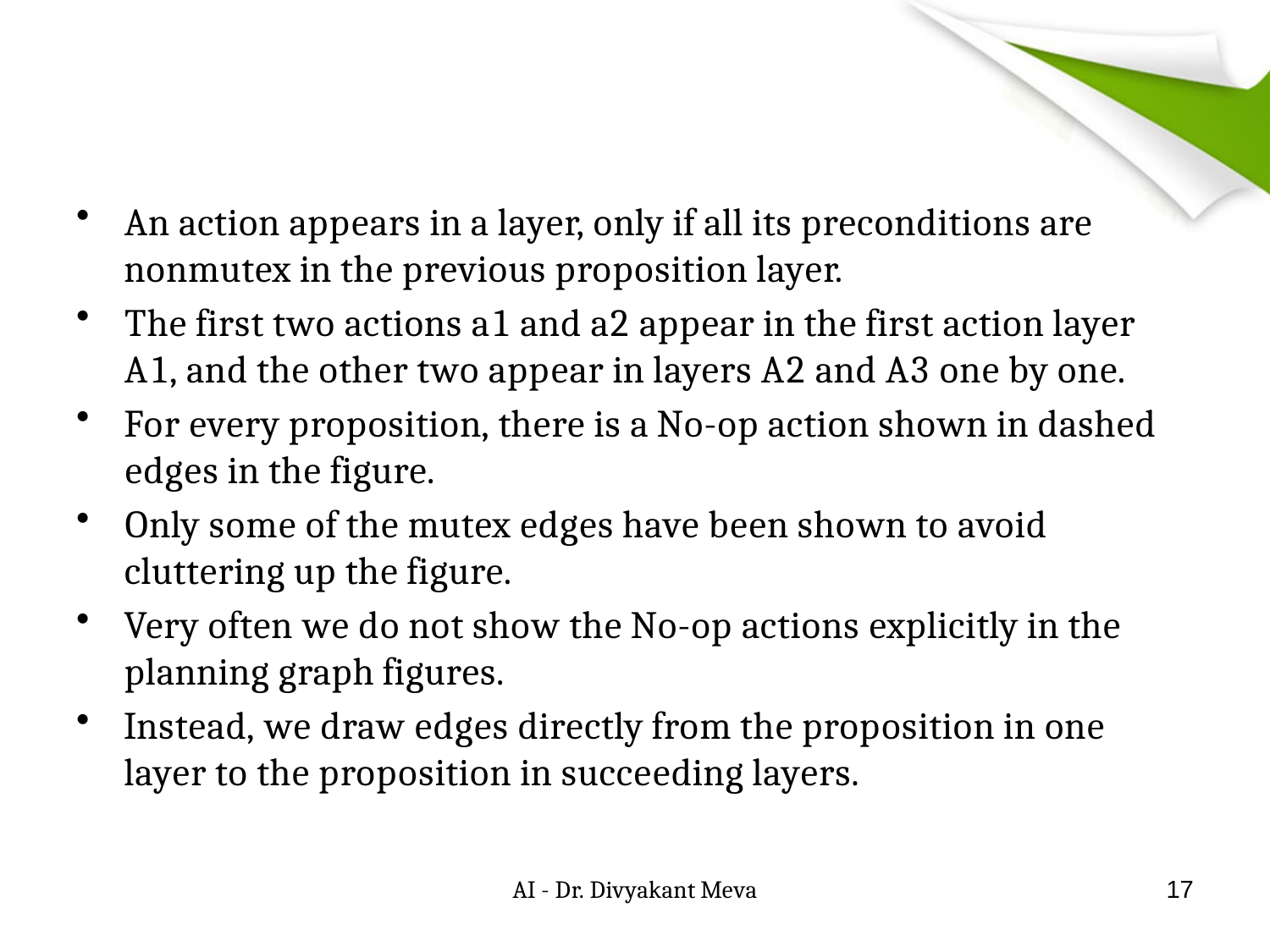

#
An action appears in a layer, only if all its preconditions are nonmutex in the previous proposition layer.
The first two actions a1 and a2 appear in the first action layer A1, and the other two appear in layers A2 and A3 one by one.
For every proposition, there is a No-op action shown in dashed edges in the figure.
Only some of the mutex edges have been shown to avoid cluttering up the figure.
Very often we do not show the No-op actions explicitly in the planning graph figures.
Instead, we draw edges directly from the proposition in one layer to the proposition in succeeding layers.

AI - Dr. Divyakant Meva
17